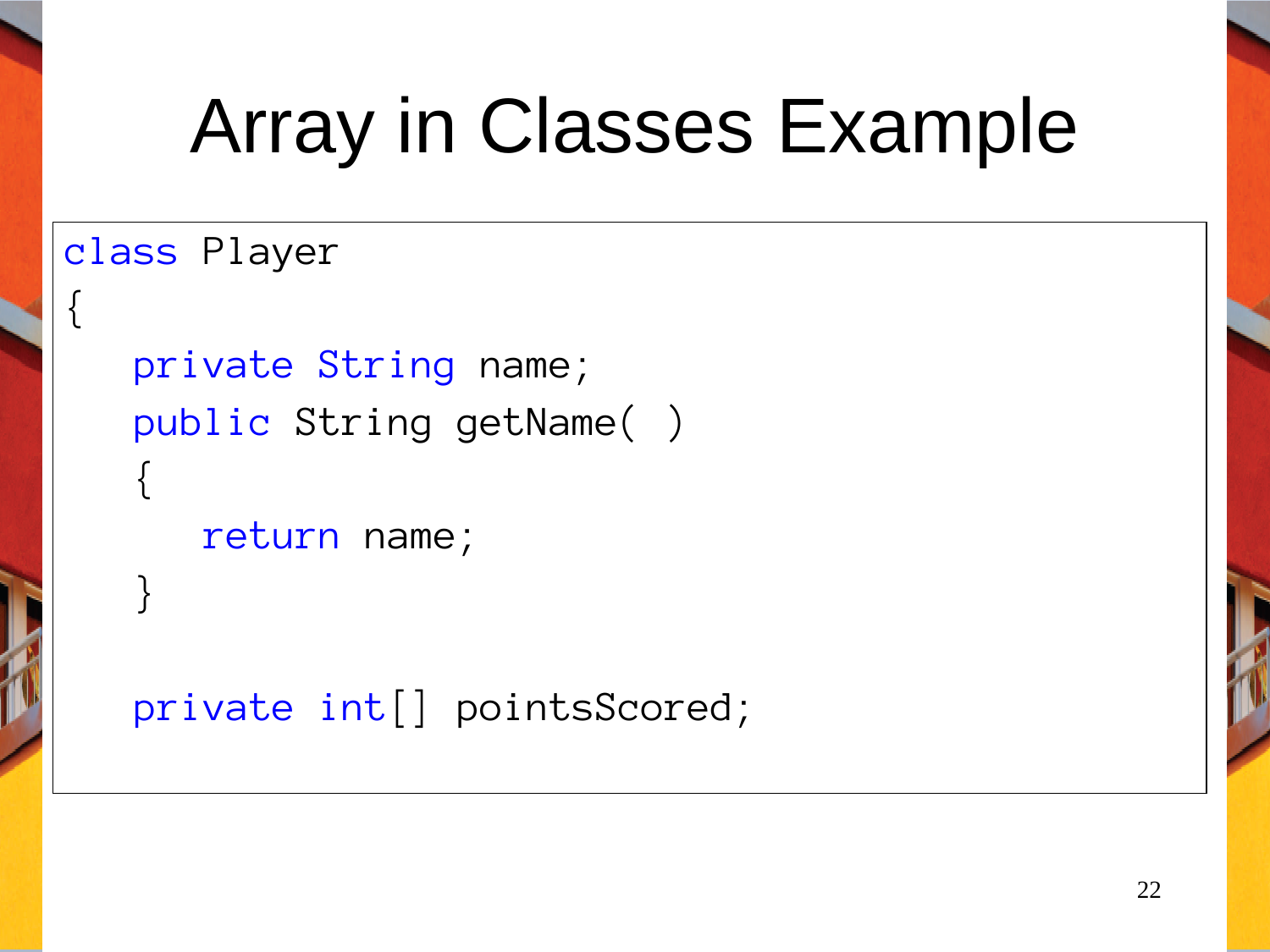

# Array in Classes Example
class Player
{
   private String name;
   public String getName( )
   {
      return name;
   }

   private int[] pointsScored;

22